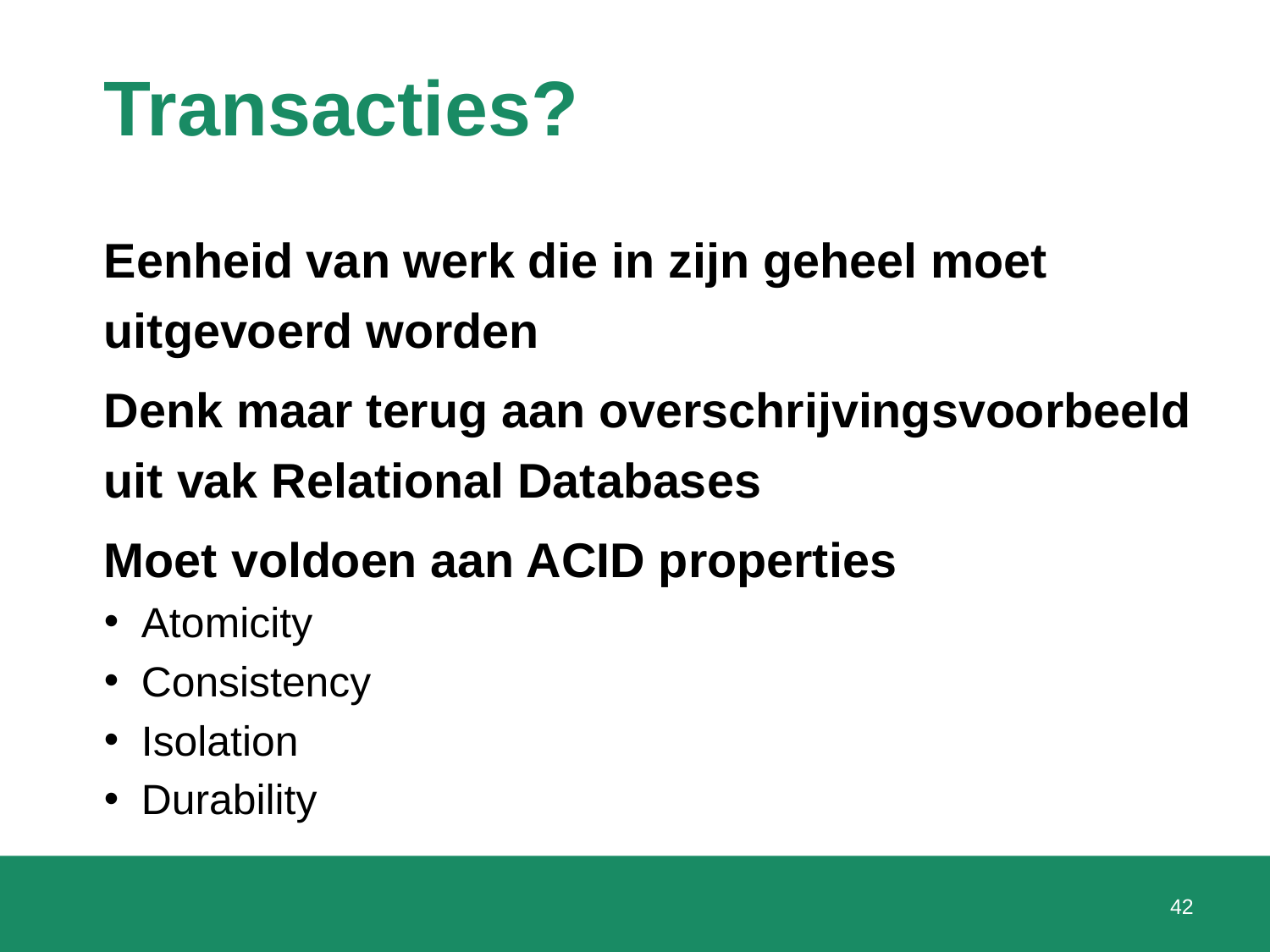

# Transacties?
Eenheid van werk die in zijn geheel moet uitgevoerd worden
Denk maar terug aan overschrijvingsvoorbeeld uit vak Relational Databases
Moet voldoen aan ACID properties
Atomicity
Consistency
Isolation
Durability

42